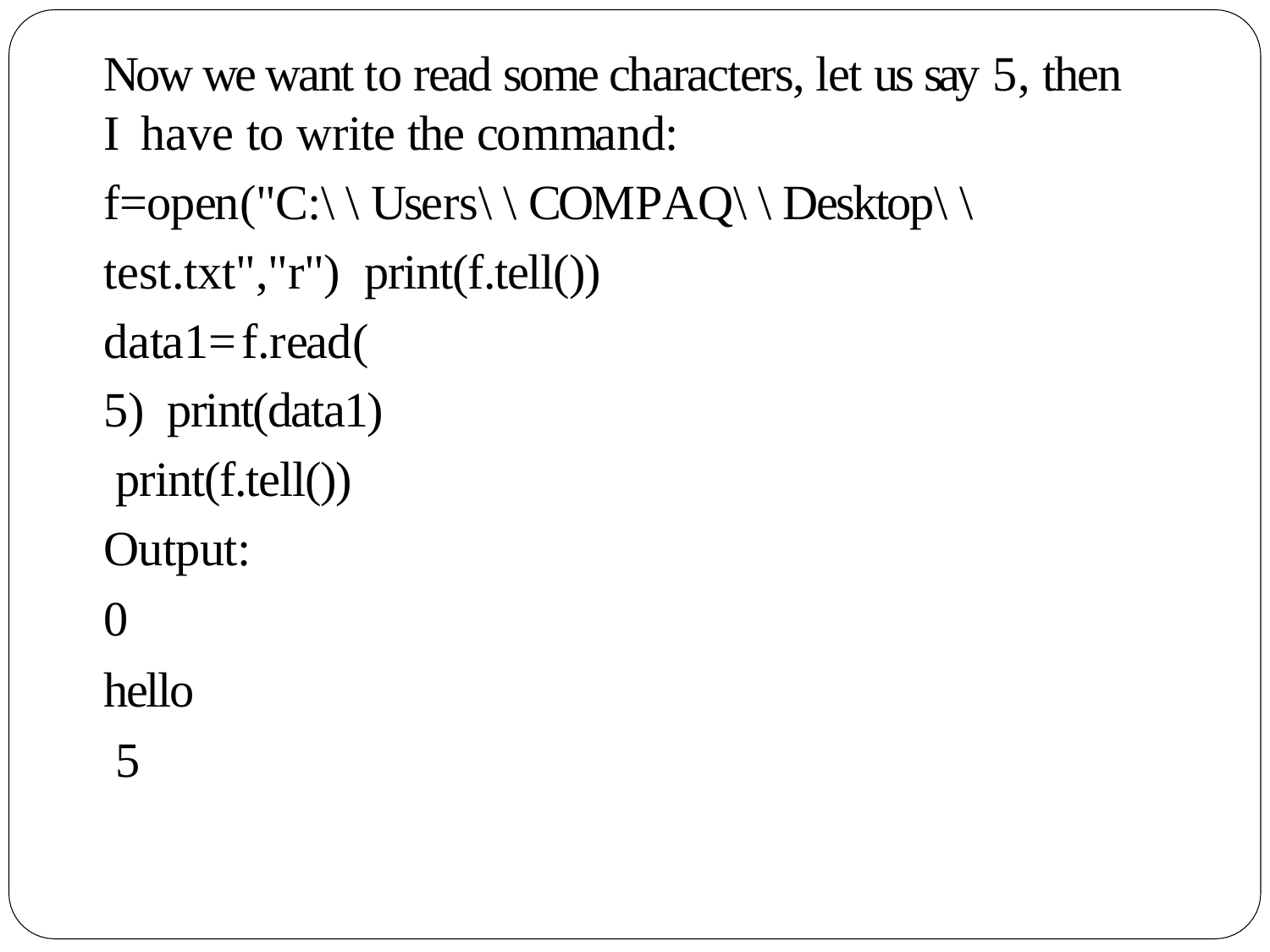

Now we want to read some characters, let us say 5, then I  have to write the command:
f=open("C:\\Users\\COMPAQ\\Desktop\\test.txt","r")  print(f.tell())
data1=f.read(5)  print(data1)  print(f.tell())  Output:
0
hello  5